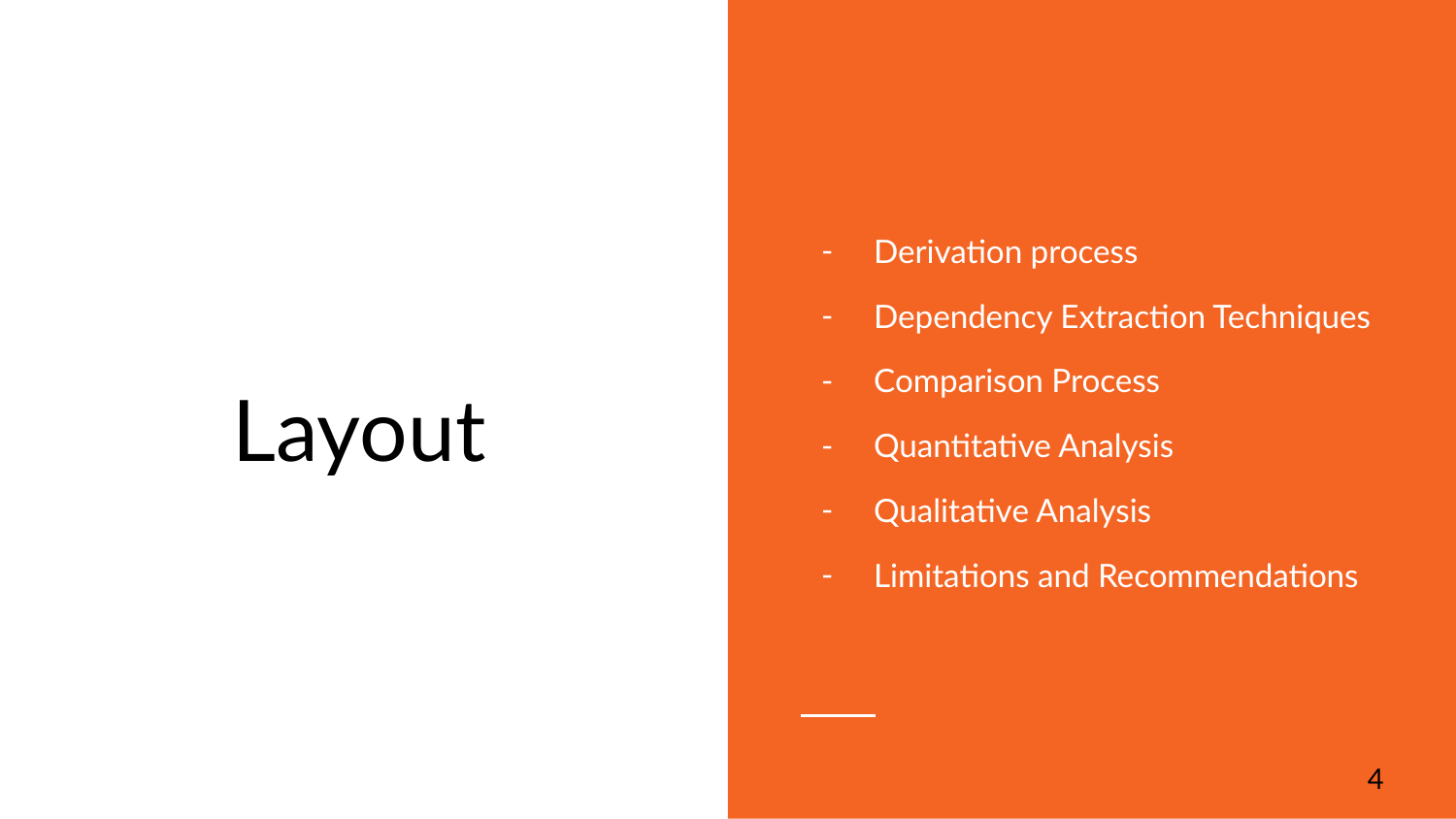

Derivation process
Dependency Extraction Techniques
Comparison Process
Quantitative Analysis
Qualitative Analysis
Limitations and Recommendations

Layout
4